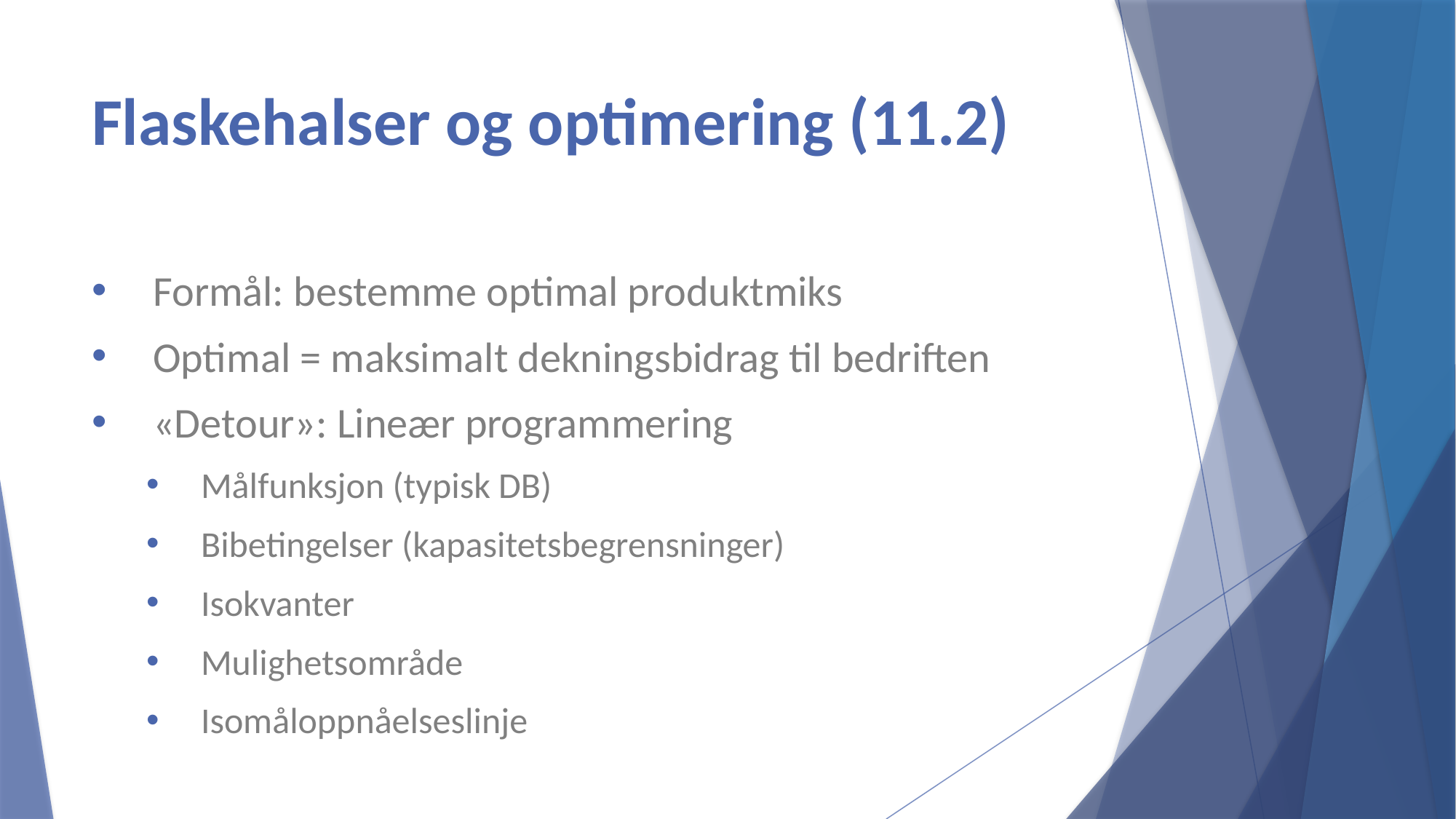

# Flaskehalser og optimering (11.2)
Formål: bestemme optimal produktmiks
Optimal = maksimalt dekningsbidrag til bedriften
«Detour»: Lineær programmering
Målfunksjon (typisk DB)
Bibetingelser (kapasitetsbegrensninger)
Isokvanter
Mulighetsområde
Isomåloppnåelseslinje